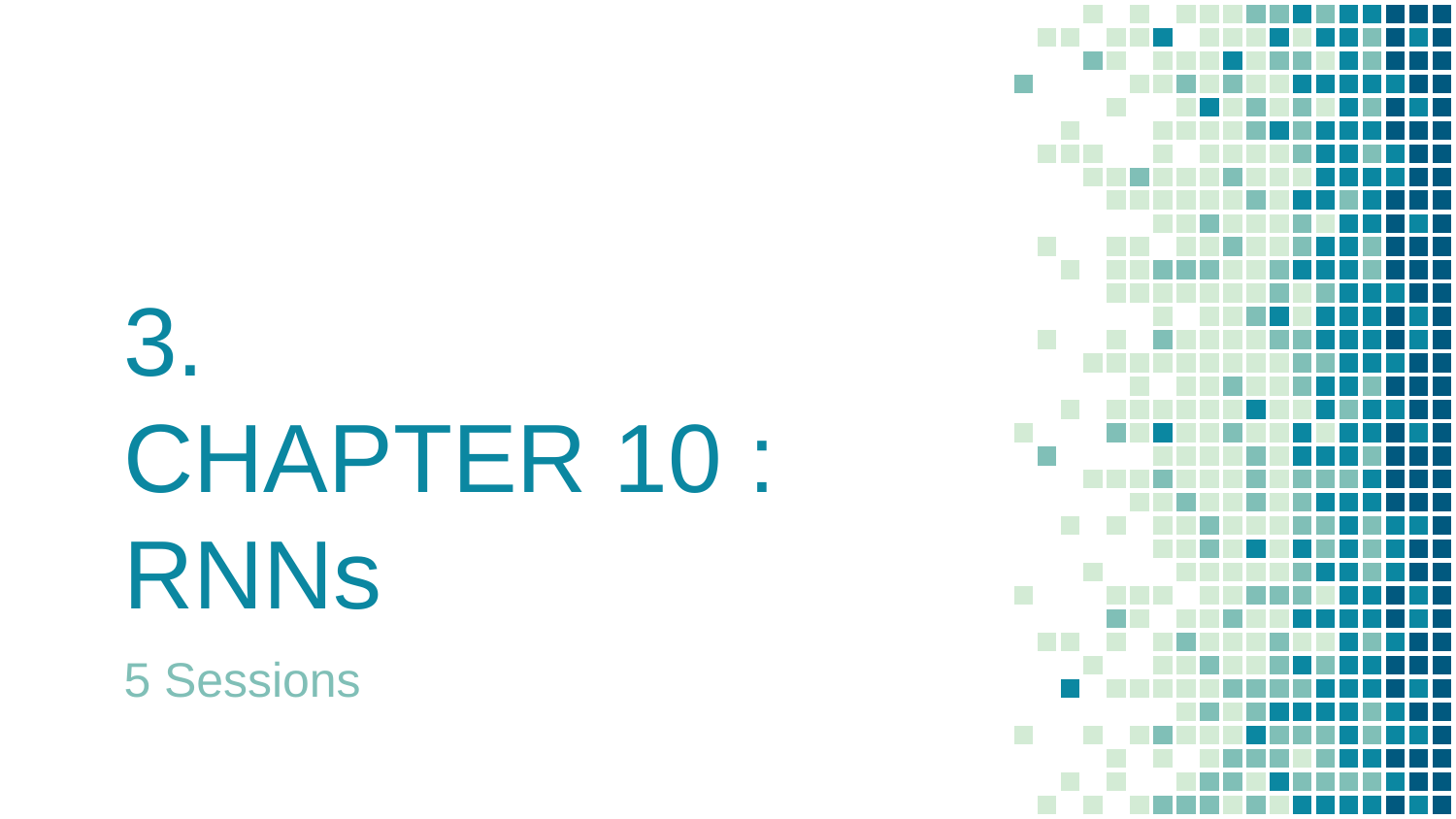

# 3.
CHAPTER 10 :
RNNs
5 Sessions